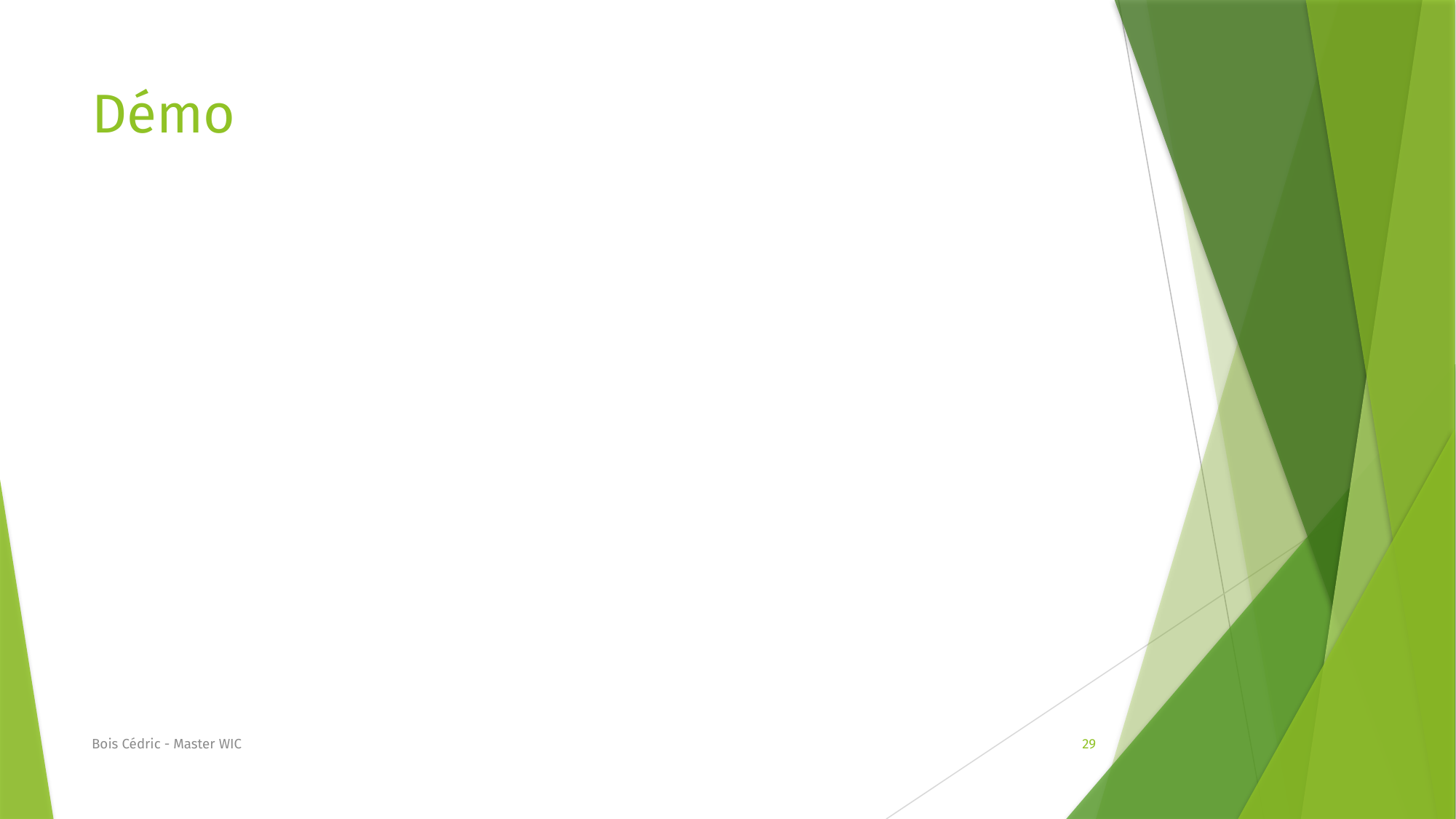

# Démo

Bois Cédric - Master WIC
29